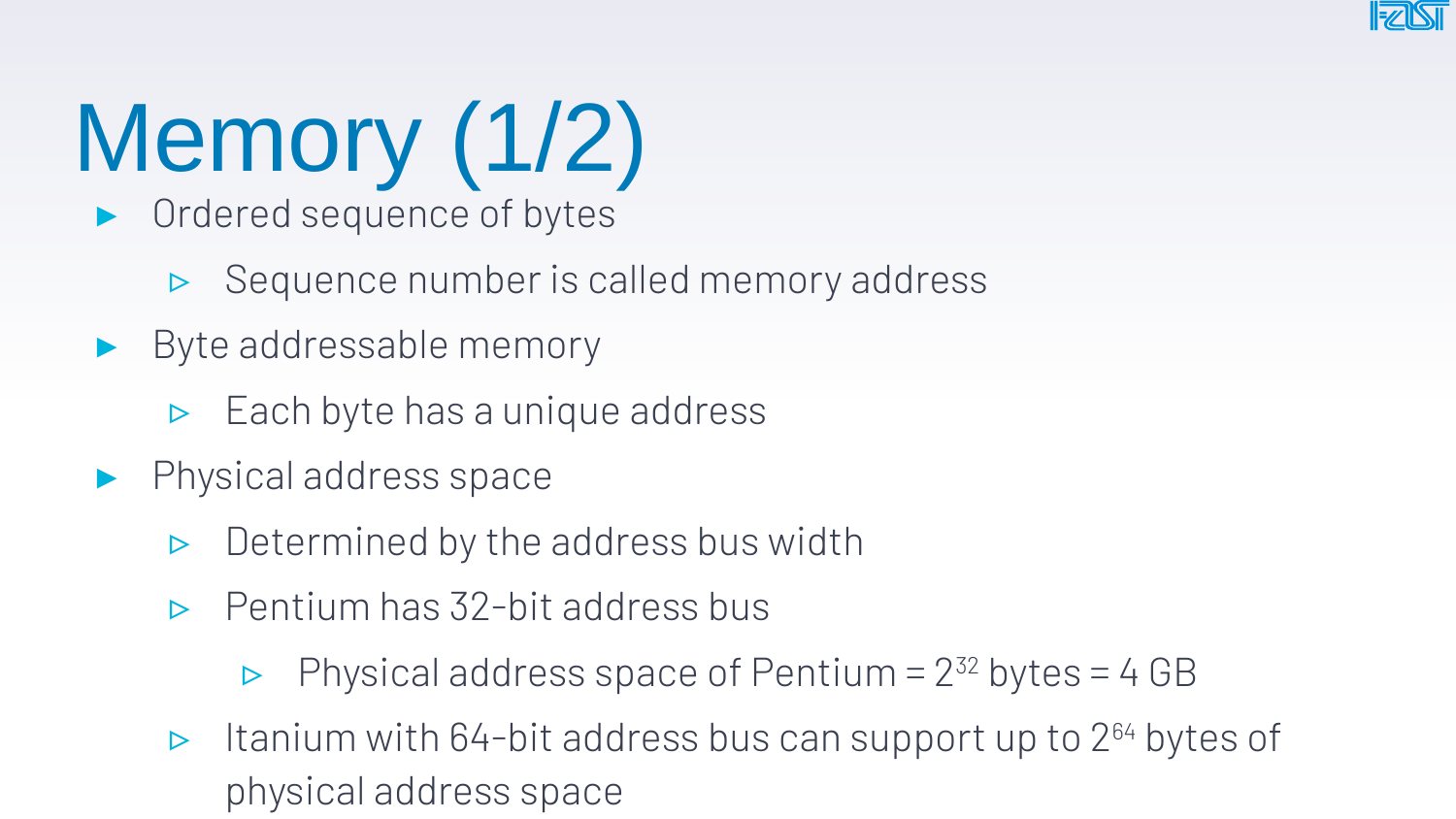

# Memory (1/2)
Ordered sequence of bytes
Sequence number is called memory address
Byte addressable memory
Each byte has a unique address
Physical address space
Determined by the address bus width
Pentium has 32-bit address bus
Physical address space of Pentium = 232 bytes = 4 GB
Itanium with 64-bit address bus can support up to 264 bytes of physical address space